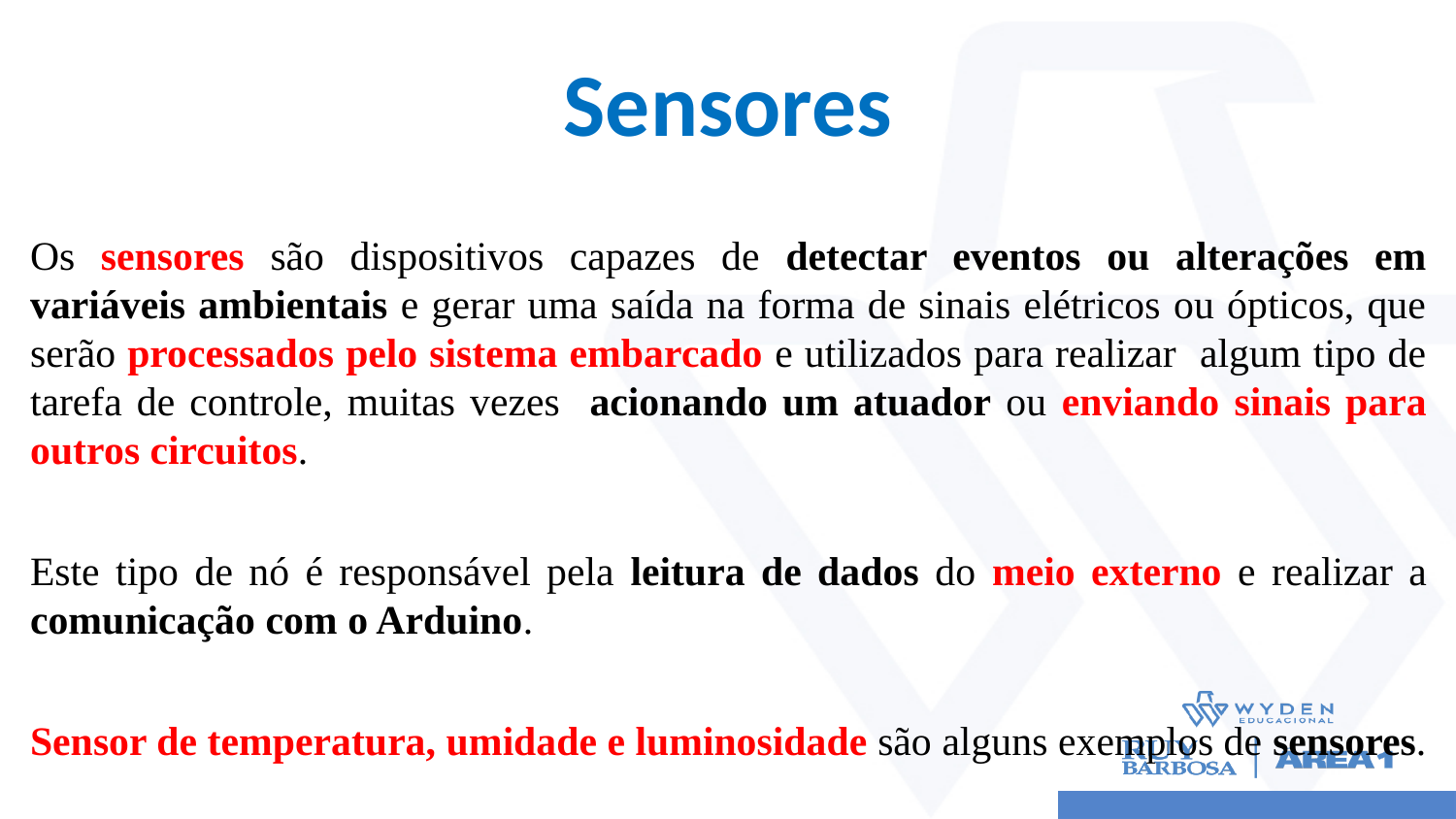

# Sensores
Os sensores são dispositivos capazes de detectar eventos ou alterações em variáveis ambientais e gerar uma saída na forma de sinais elétricos ou ópticos, que serão processados pelo sistema embarcado e utilizados para realizar  algum tipo de tarefa de controle, muitas vezes  acionando um atuador ou enviando sinais para outros circuitos.

Este tipo de nó é responsável pela leitura de dados do meio externo e realizar a comunicação com o Arduino.

Sensor de temperatura, umidade e luminosidade são alguns exemplos de sensores.